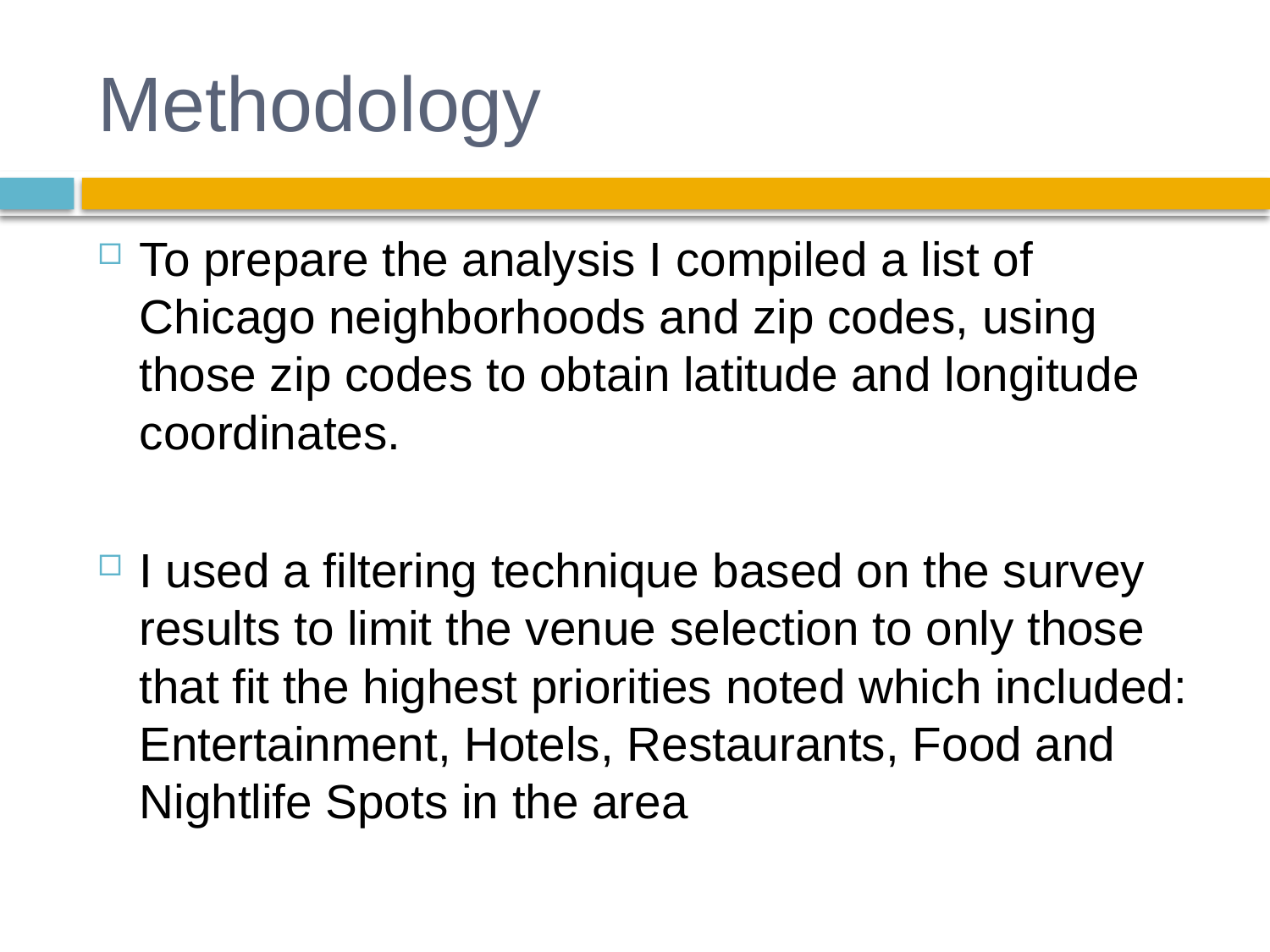

# Methodology
To prepare the analysis I compiled a list of Chicago neighborhoods and zip codes, using those zip codes to obtain latitude and longitude coordinates.

I used a filtering technique based on the survey results to limit the venue selection to only those that fit the highest priorities noted which included: Entertainment, Hotels, Restaurants, Food and Nightlife Spots in the area